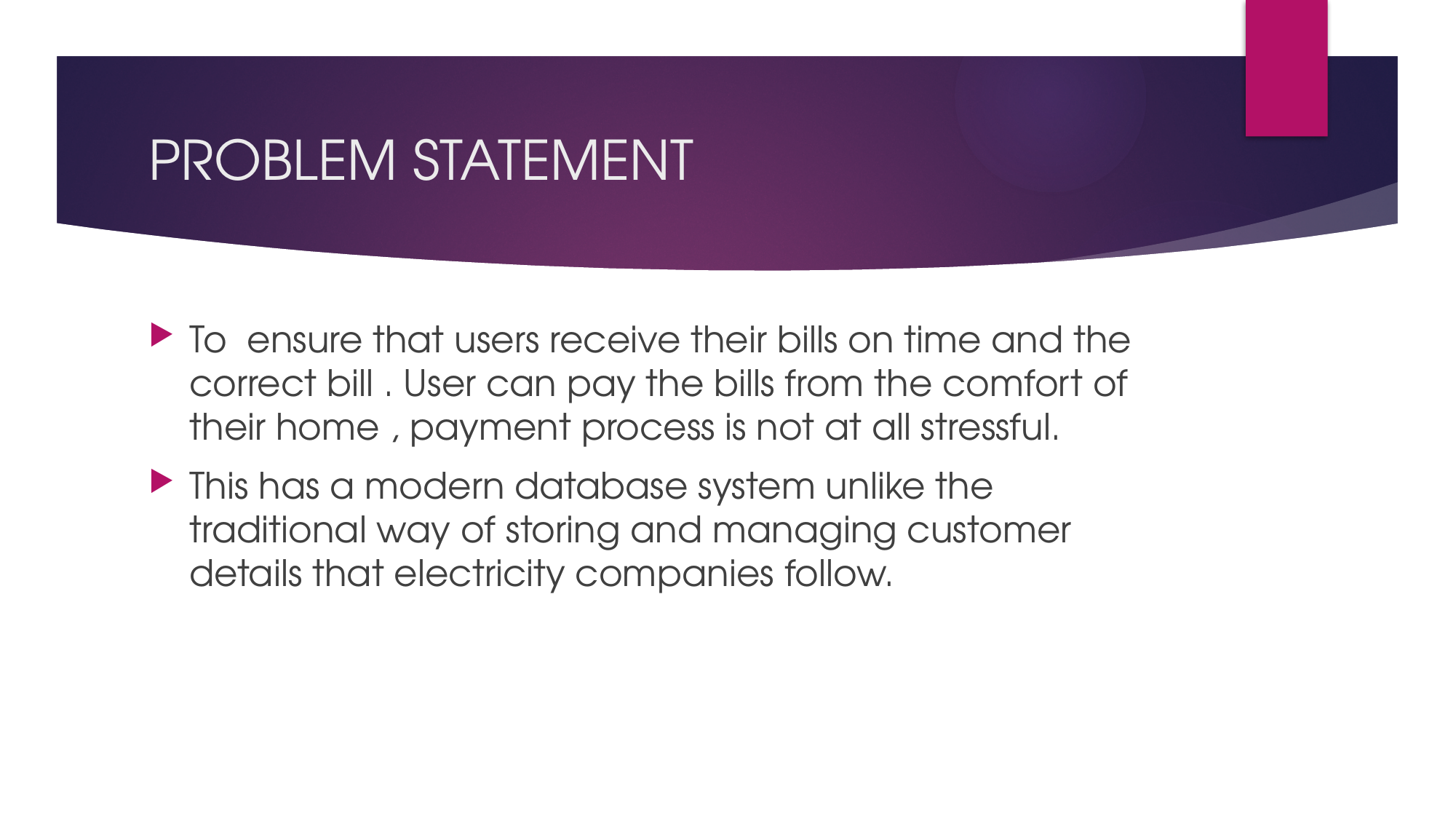

# PROBLEM STATEMENT
To  ensure that users receive their bills on time and the correct bill . User can pay the bills from the comfort of their home , payment process is not at all stressful.
This has a modern database system unlike the traditional way of storing and managing customer details that electricity companies follow.